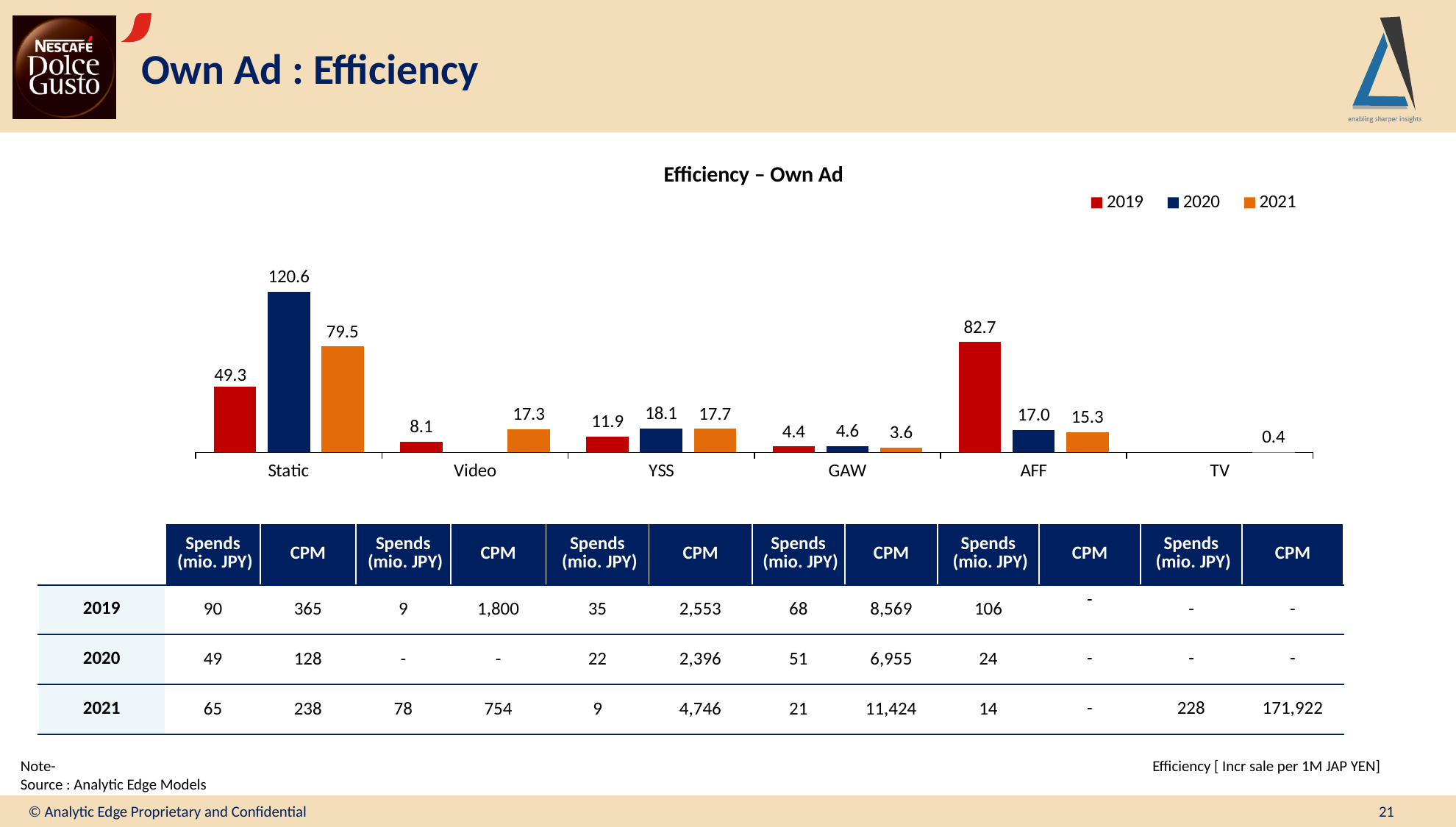

# Own Ad : Efficiency
Efficiency – Own Ad

### Chart

| Category | 2019 | 2020 | 2021 |
|---|---|---|---|
| Static | 49.25553068986925 | 120.57338960669249 | 79.5473918825819 |
| Video | 8.07174995184819 | None | 17.333233471577724 |
| YSS | 11.87179402752028 | 18.081591577578504 | 17.66314793774455 |
| GAW | 4.3855178229725125 | 4.568634543585471 | 3.6191477748652017 |
| AFF | 82.73669020055716 | 16.984000098366458 | 15.258200083367587 |
| TV | None | None | 0.38652416958241054 |
|  | Spends (mio. JPY) | CPM | Spends (mio. JPY) | CPM | Spends (mio. JPY) | CPM | Spends (mio. JPY) | CPM | Spends (mio. JPY) | CPM | Spends (mio. JPY) | CPM |
| --- | --- | --- | --- | --- | --- | --- | --- | --- | --- | --- | --- | --- |
| 2019 | 90 | 365 | 9 | 1,800 | 35 | 2,553 | 68 | 8,569 | 106 | - | - | - |
| 2020 | 49 | 128 | - | - | 22 | 2,396 | 51 | 6,955 | 24 | - | - | - |
| 2021 | 65 | 238 | 78 | 754 | 9 | 4,746 | 21 | 11,424 | 14 | - | 228 | 171,922 |
Note-
Source : Analytic Edge Models
Efficiency [ Incr sale per 1M JAP YEN]
© Analytic Edge Proprietary and Confidential
21